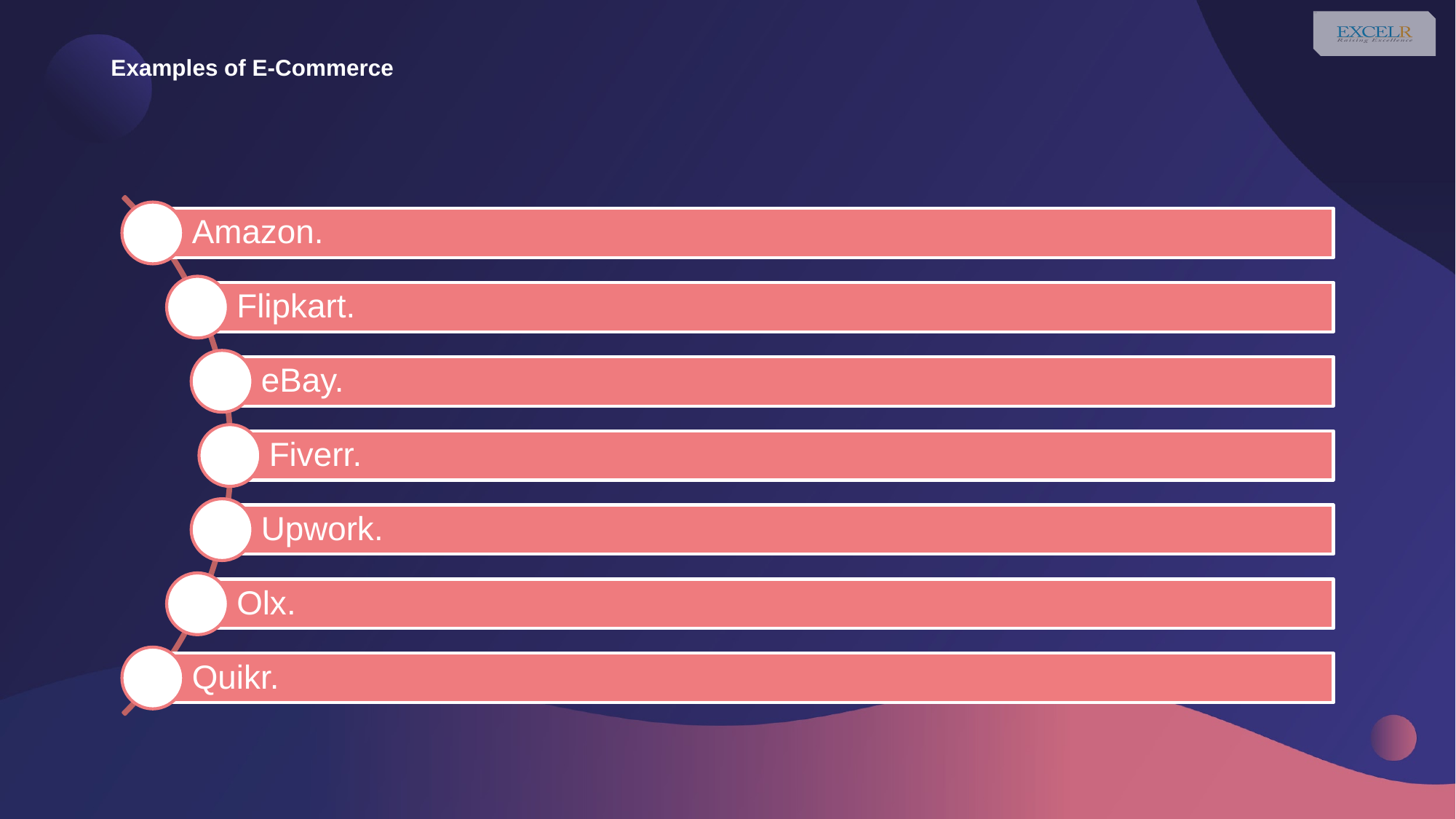

# Examples of E-Commerce
Amazon.
Flipkart.
eBay.
Fiverr.
Upwork.
Olx.
Quikr.